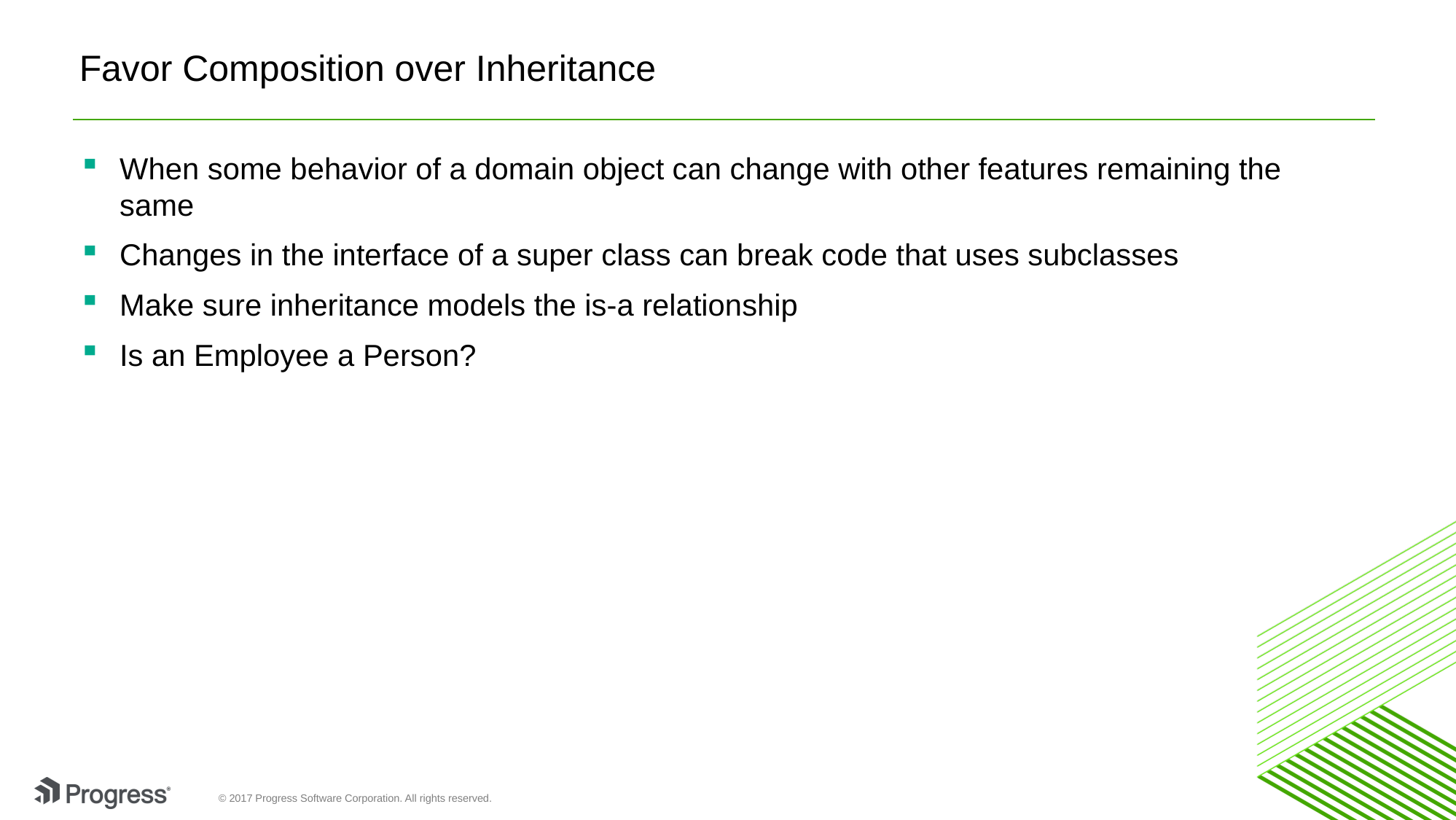

# Favor Composition over Inheritance
When some behavior of a domain object can change with other features remaining the same
Changes in the interface of a super class can break code that uses subclasses
Make sure inheritance models the is-a relationship
Is an Employee a Person?
27